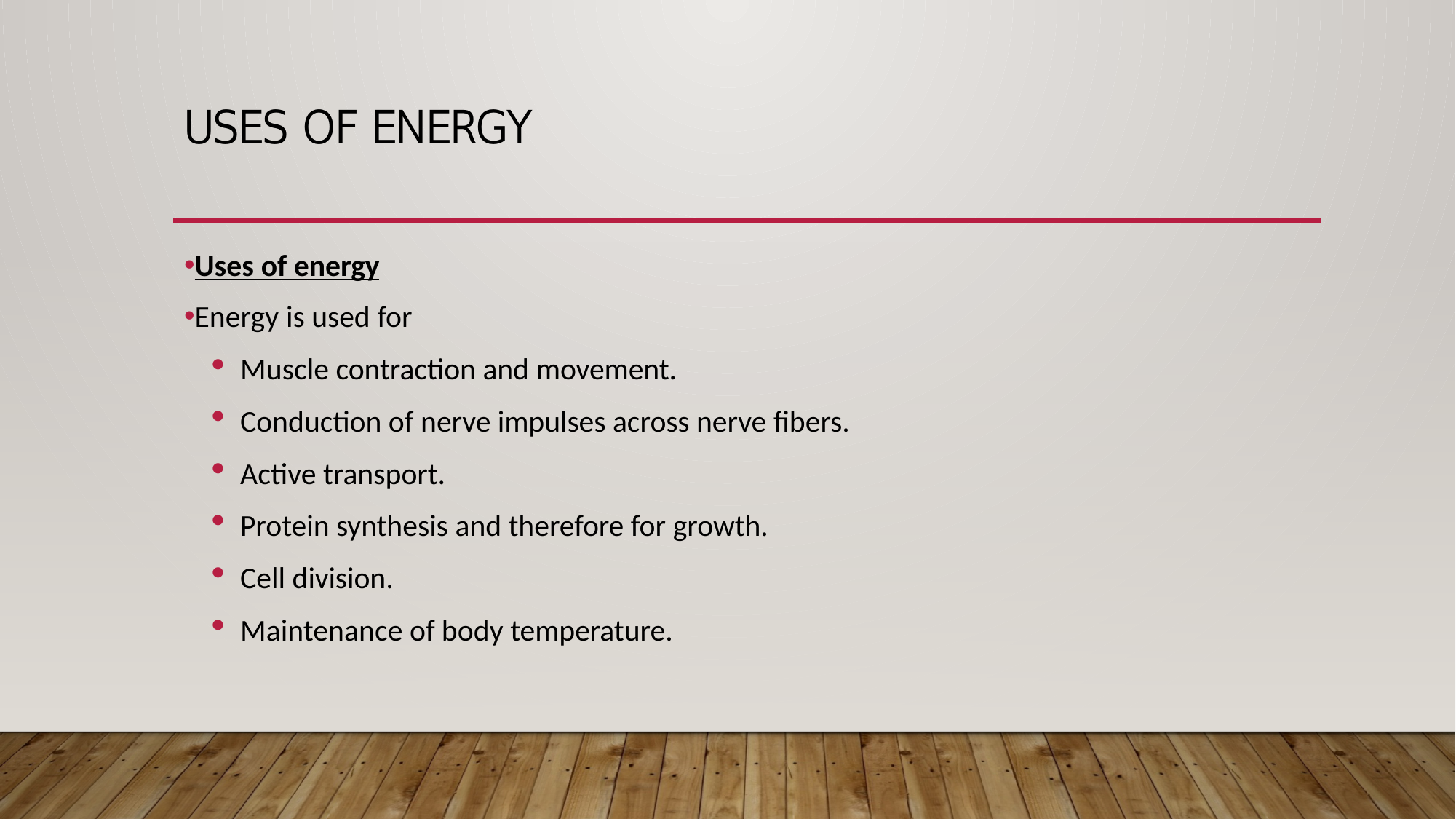

# Uses Of Energy
Uses of energy
Energy is used for
Muscle contraction and movement.
Conduction of nerve impulses across nerve fibers.
Active transport.
Protein synthesis and therefore for growth.
Cell division.
Maintenance of body temperature.